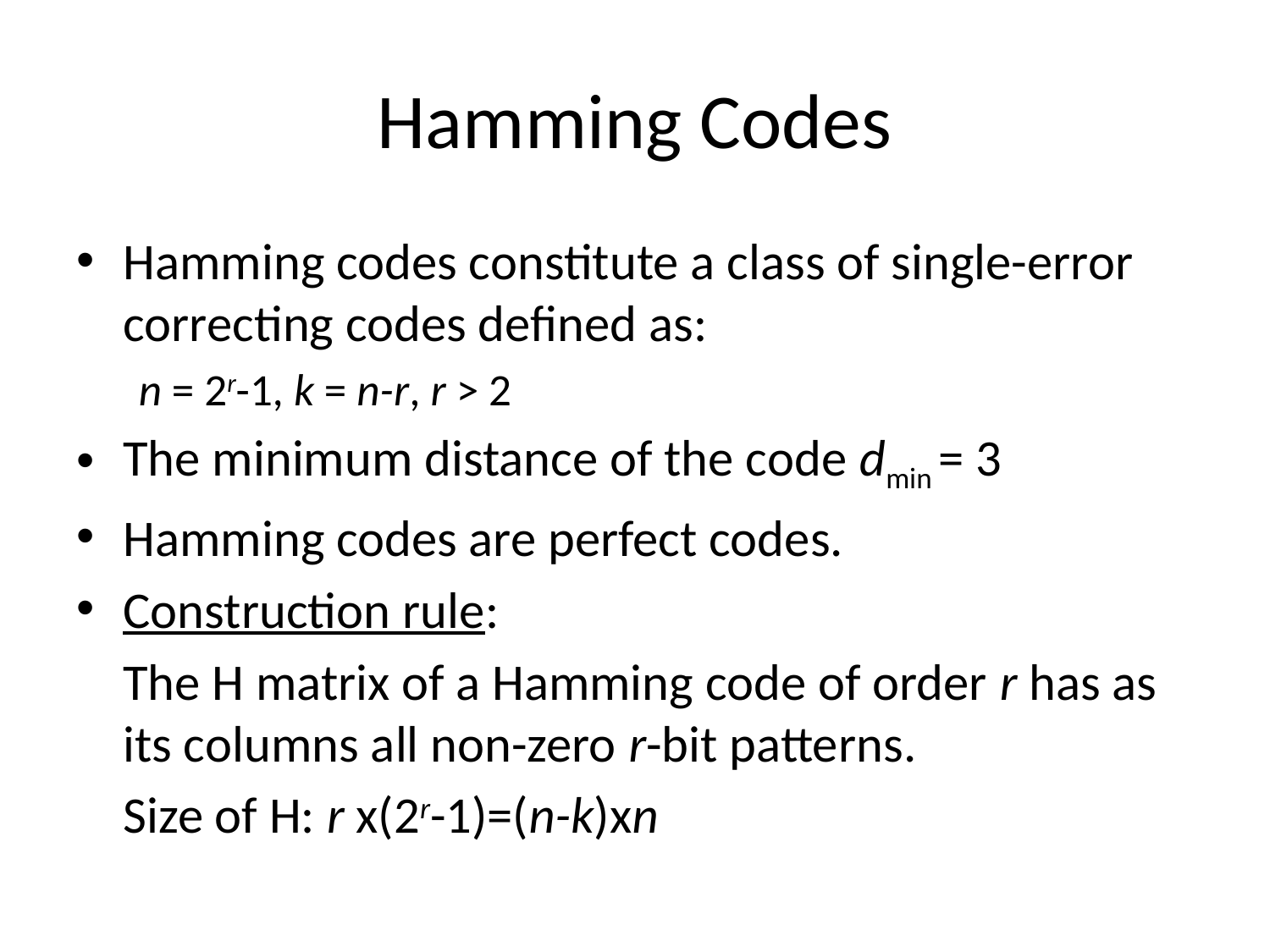

# Hamming Codes
Hamming codes constitute a class of single-error correcting codes defined as:
n = 2r-1, k = n-r, r > 2
The minimum distance of the code dmin = 3
Hamming codes are perfect codes.
Construction rule:
	The H matrix of a Hamming code of order r has as its columns all non-zero r-bit patterns.
	Size of H: r x(2r-1)=(n-k)xn